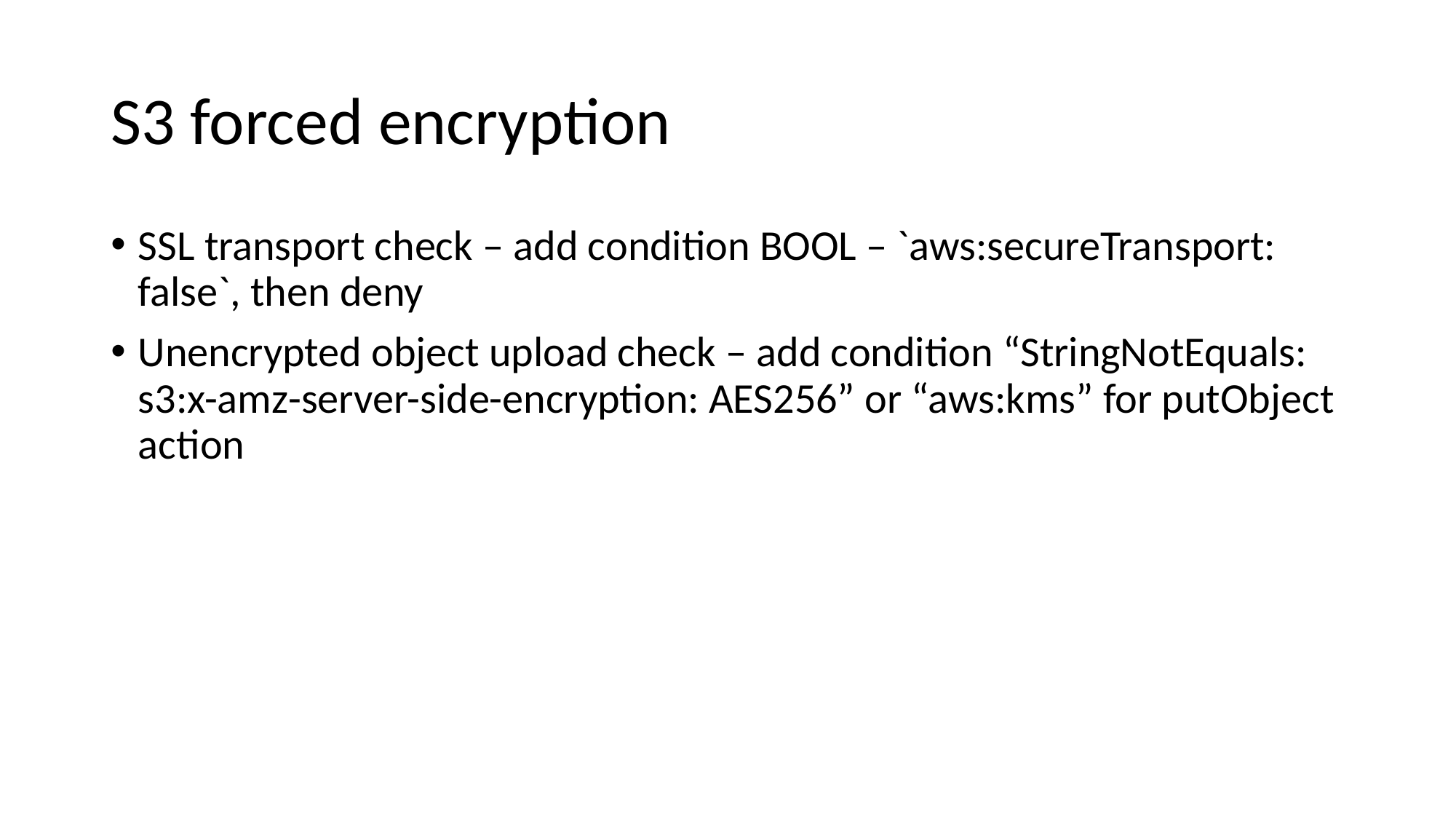

# S3 forced encryption
SSL transport check – add condition BOOL – `aws:secureTransport: false`, then deny
Unencrypted object upload check – add condition “StringNotEquals: s3:x-amz-server-side-encryption: AES256” or “aws:kms” for putObject action